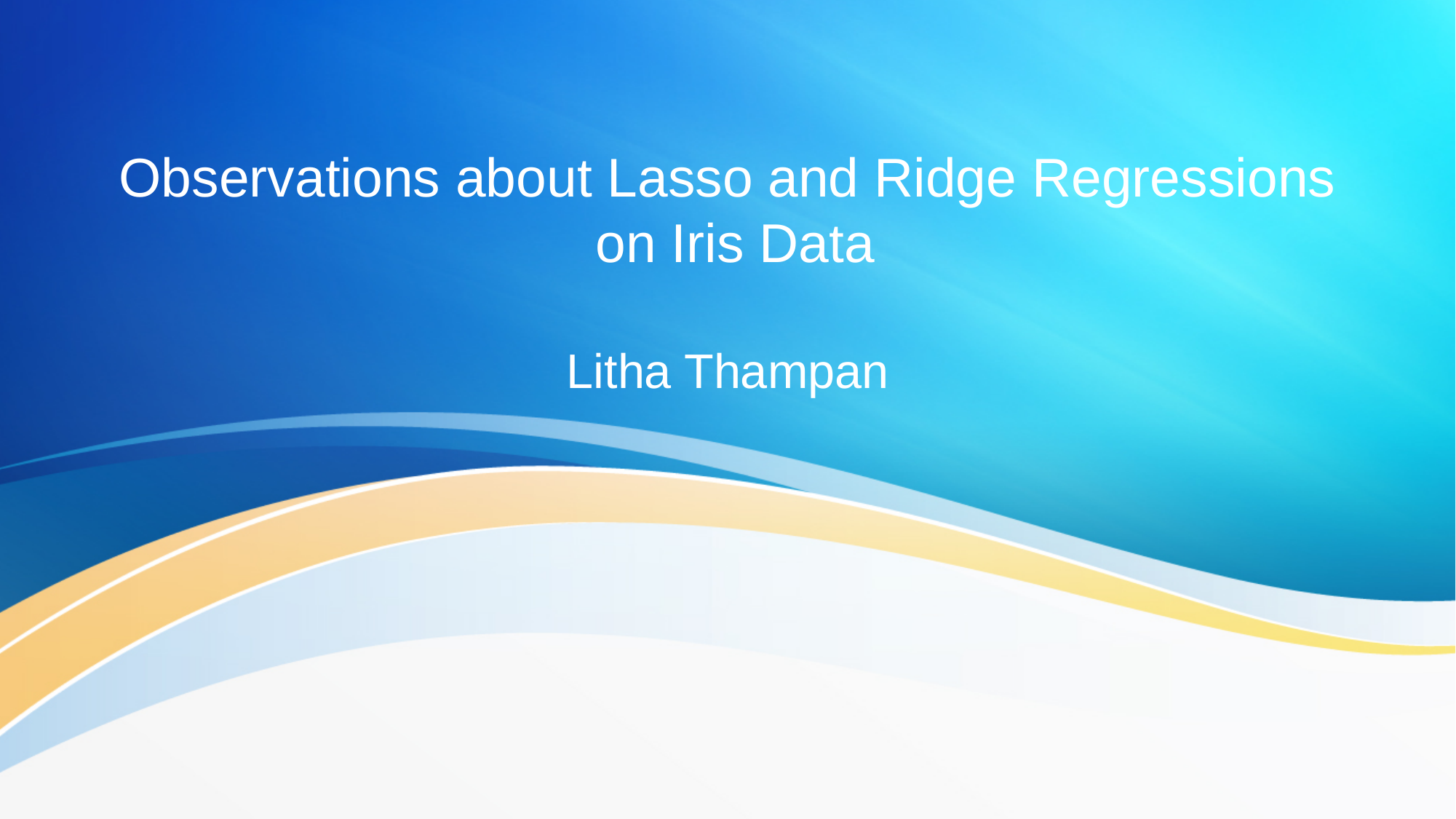

# Observations about Lasso and Ridge Regressions on Iris Data
Litha Thampan